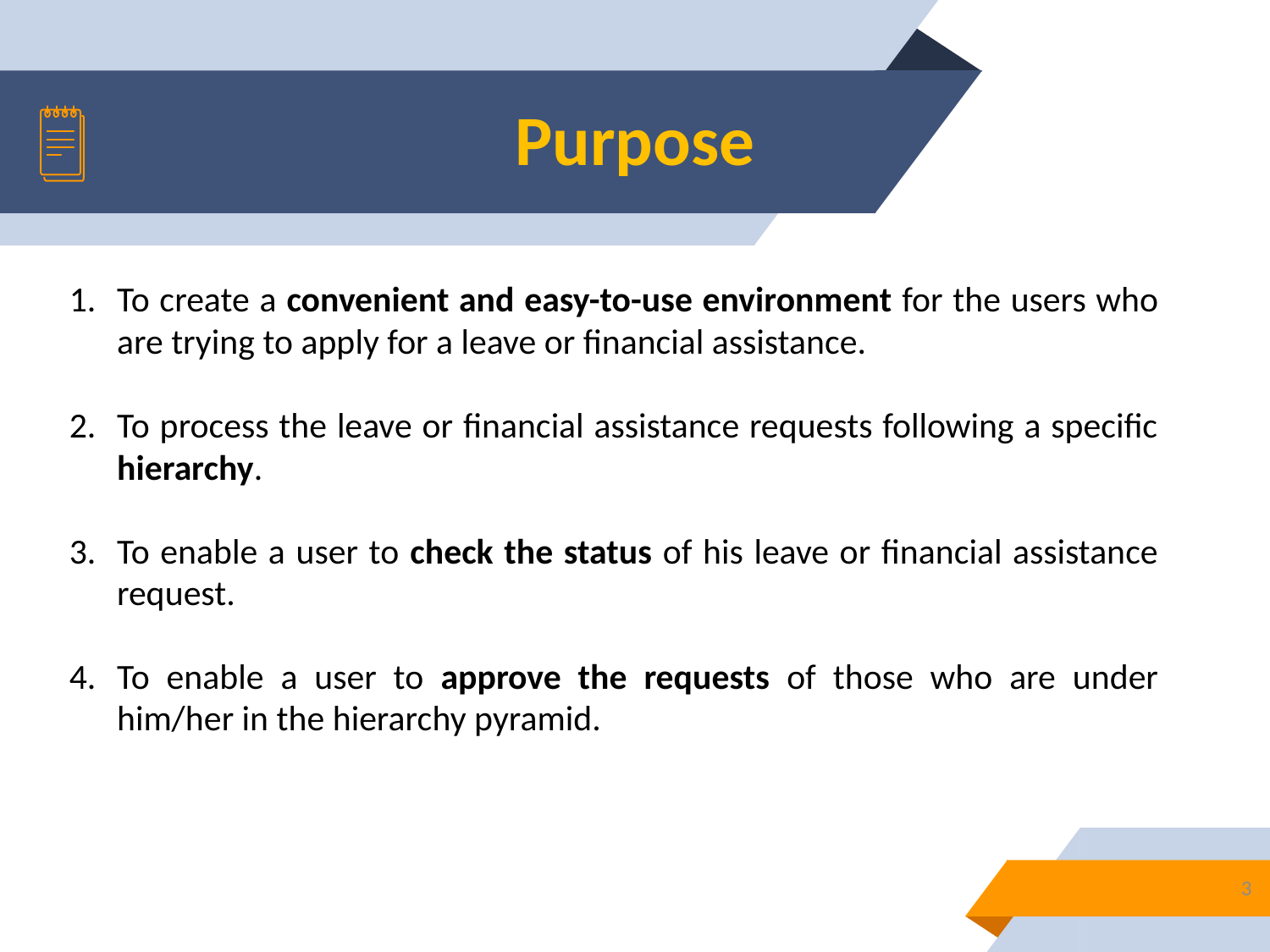

# Purpose

To create a convenient and easy-to-use environment for the users who are trying to apply for a leave or financial assistance.

To process the leave or financial assistance requests following a specific hierarchy.

To enable a user to check the status of his leave or financial assistance request.

To enable a user to approve the requests of those who are under him/her in the hierarchy pyramid.
3